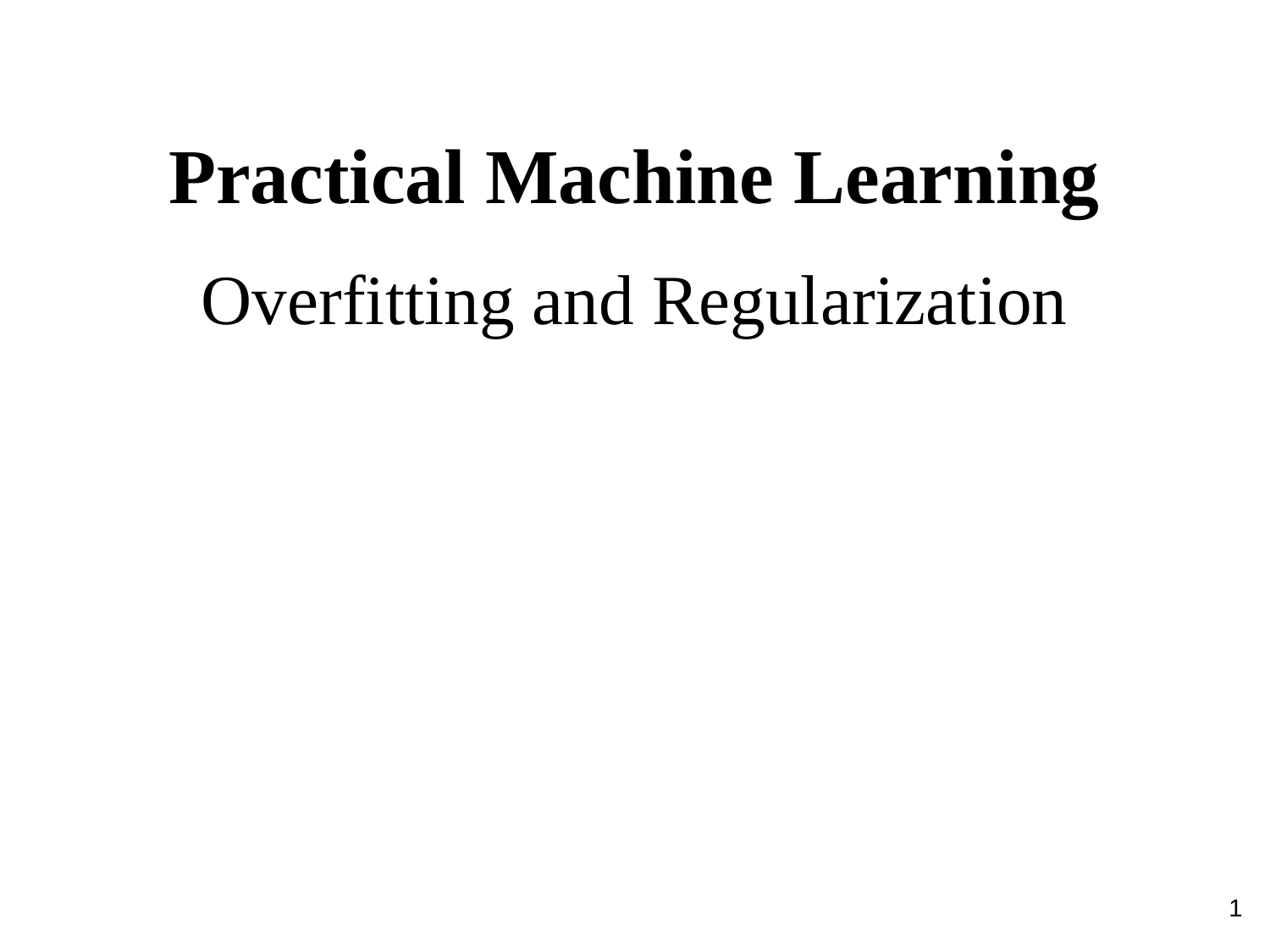

Practical Machine Learning
Overfitting and Regularization
1